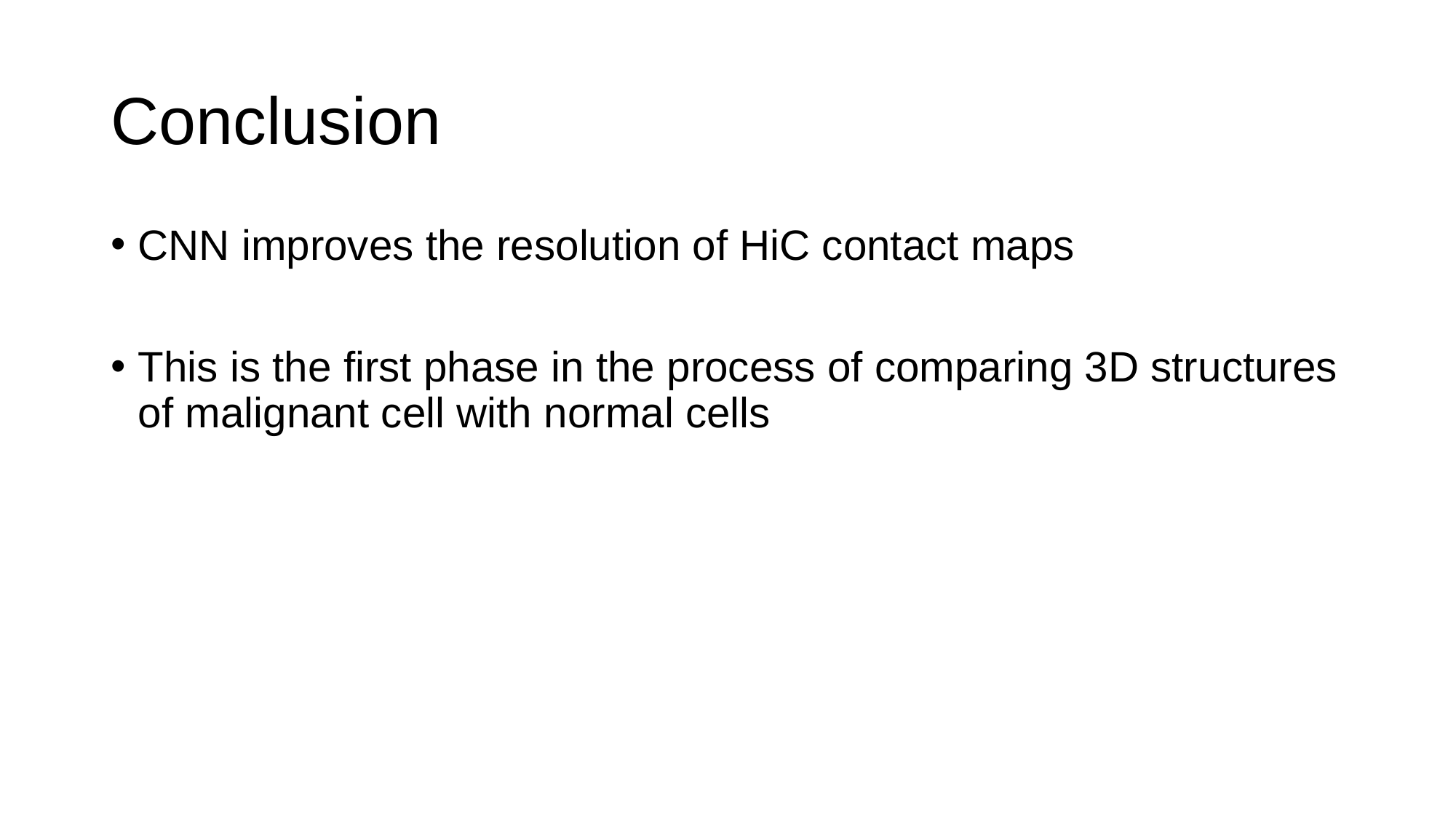

# Conclusion
CNN improves the resolution of HiC contact maps

This is the first phase in the process of comparing 3D structures of malignant cell with normal cells